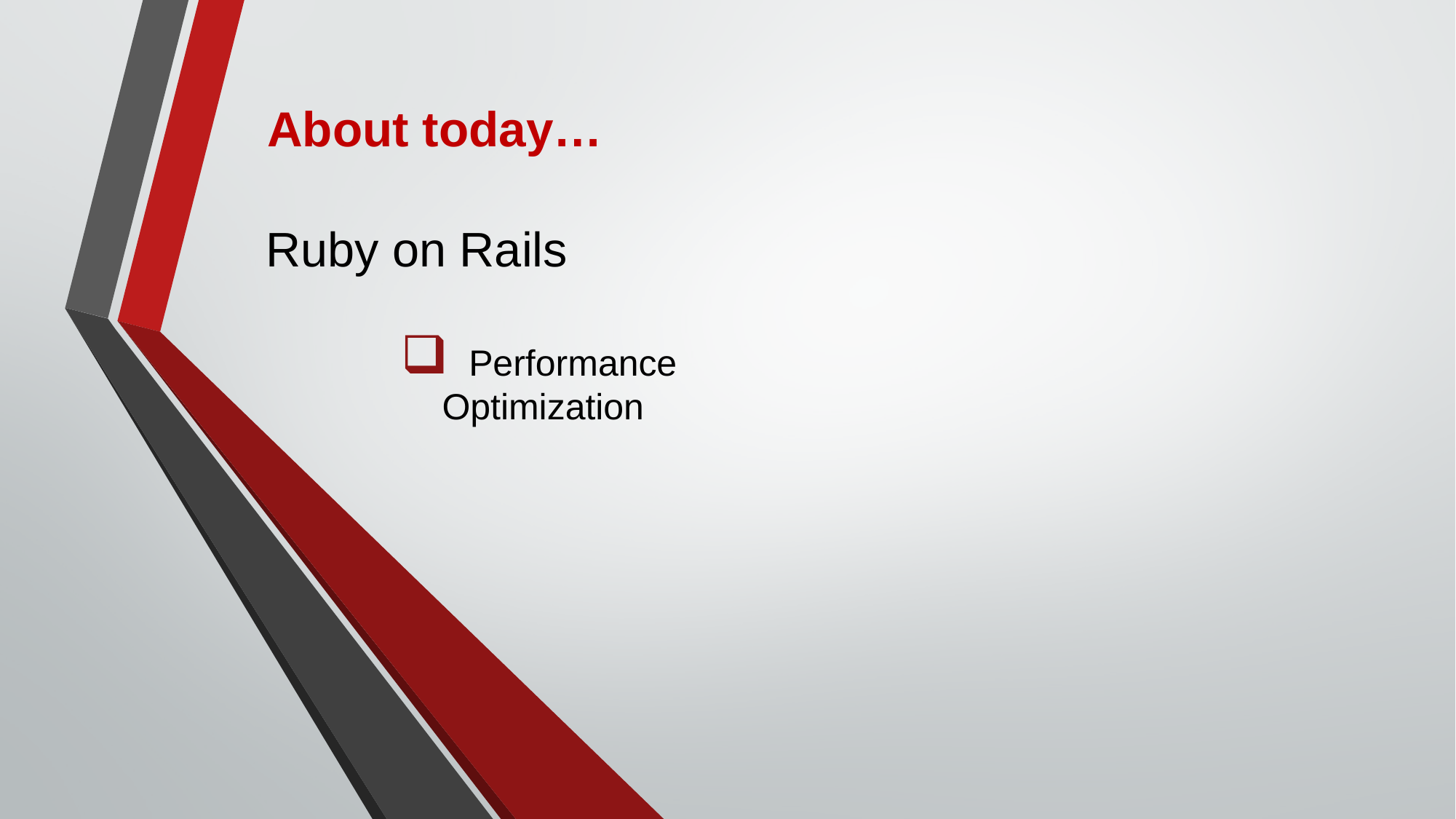

About today…
Ruby on Rails
  Performance Optimization